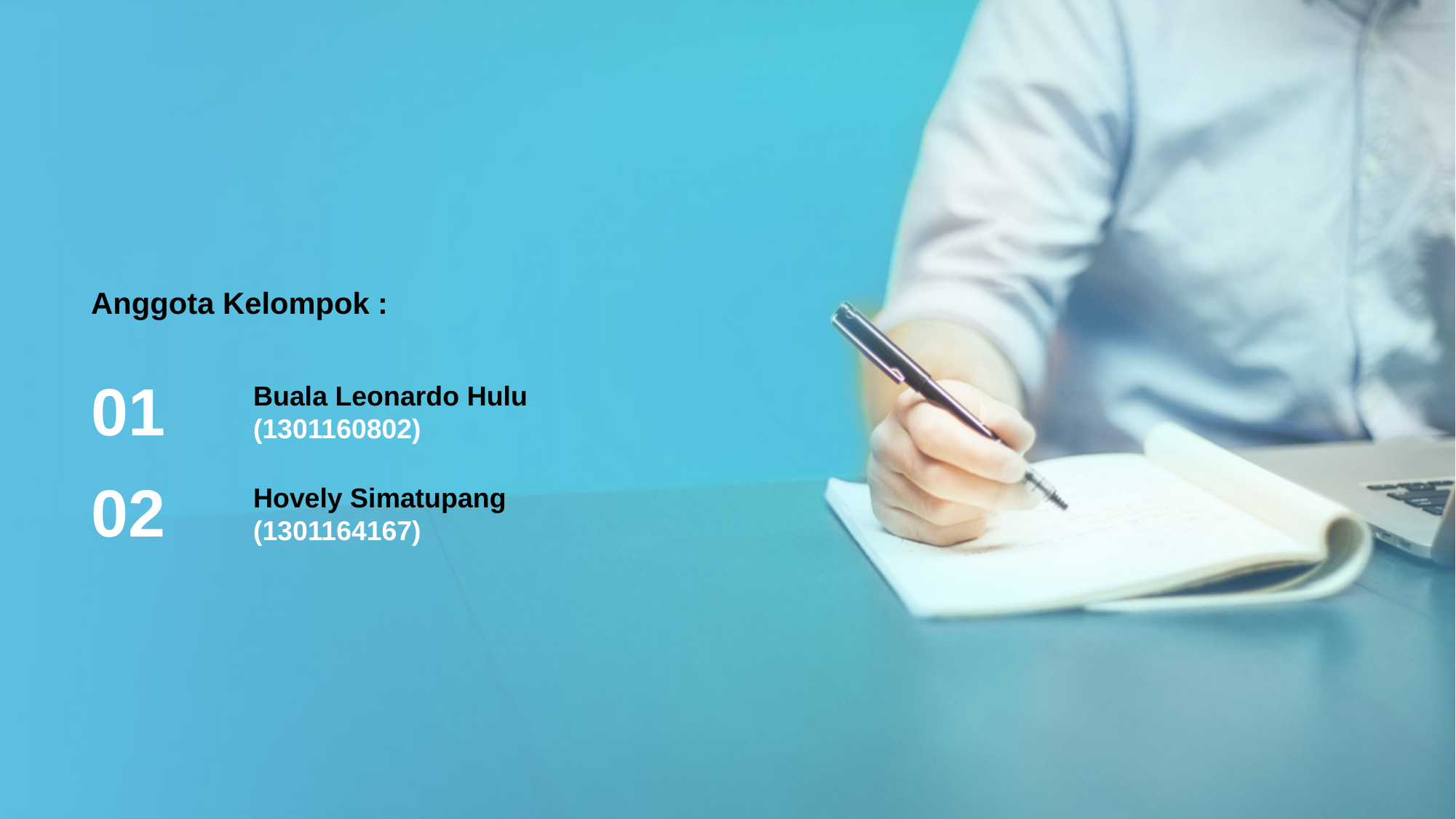

Anggota Kelompok :
01
Buala Leonardo Hulu
(1301160802)
02
Hovely Simatupang
(1301164167)